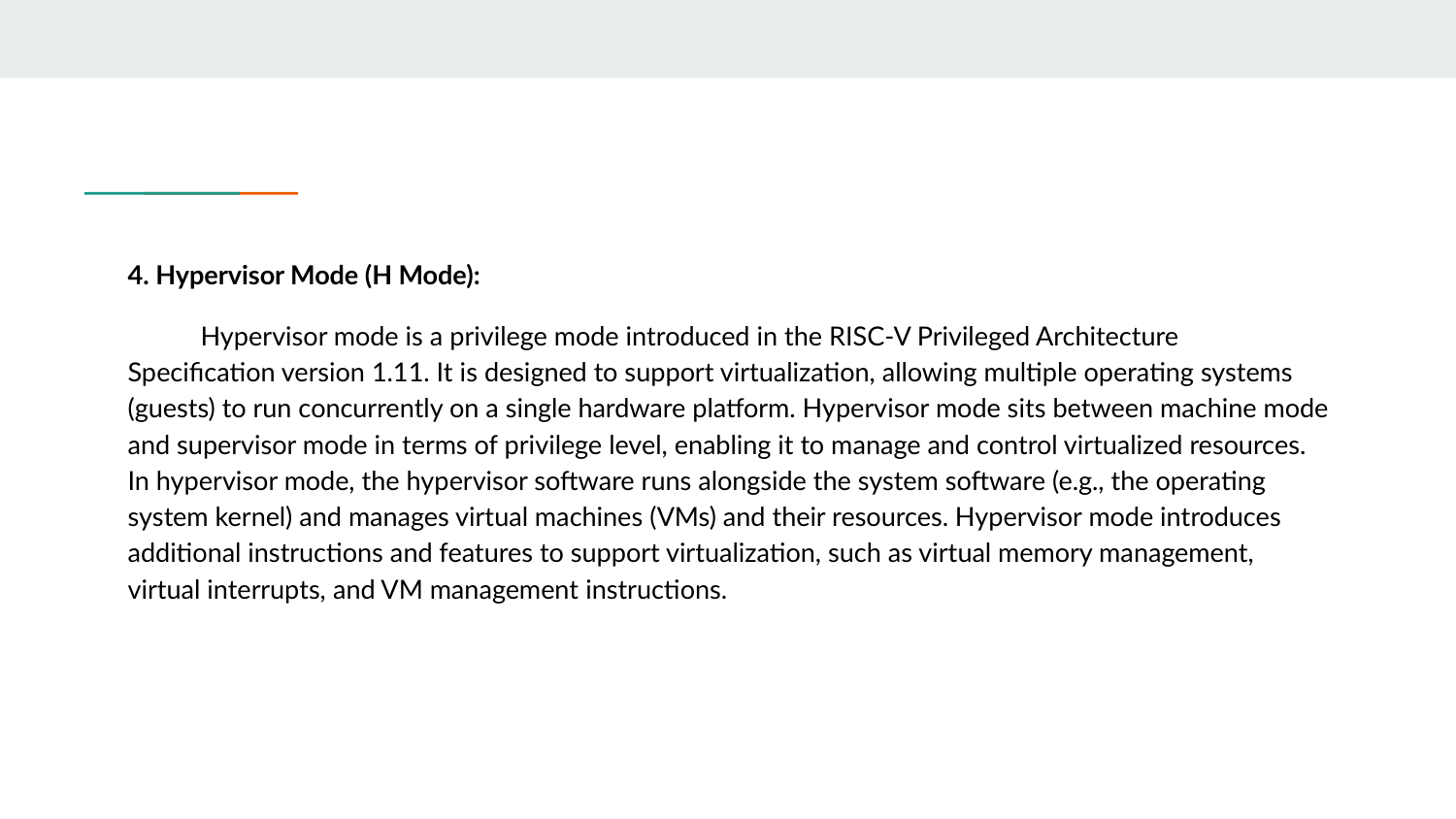

4. Hypervisor Mode (H Mode):
Hypervisor mode is a privilege mode introduced in the RISC-V Privileged Architecture Specification version 1.11. It is designed to support virtualization, allowing multiple operating systems (guests) to run concurrently on a single hardware platform. Hypervisor mode sits between machine mode and supervisor mode in terms of privilege level, enabling it to manage and control virtualized resources. In hypervisor mode, the hypervisor software runs alongside the system software (e.g., the operating system kernel) and manages virtual machines (VMs) and their resources. Hypervisor mode introduces additional instructions and features to support virtualization, such as virtual memory management, virtual interrupts, and VM management instructions.